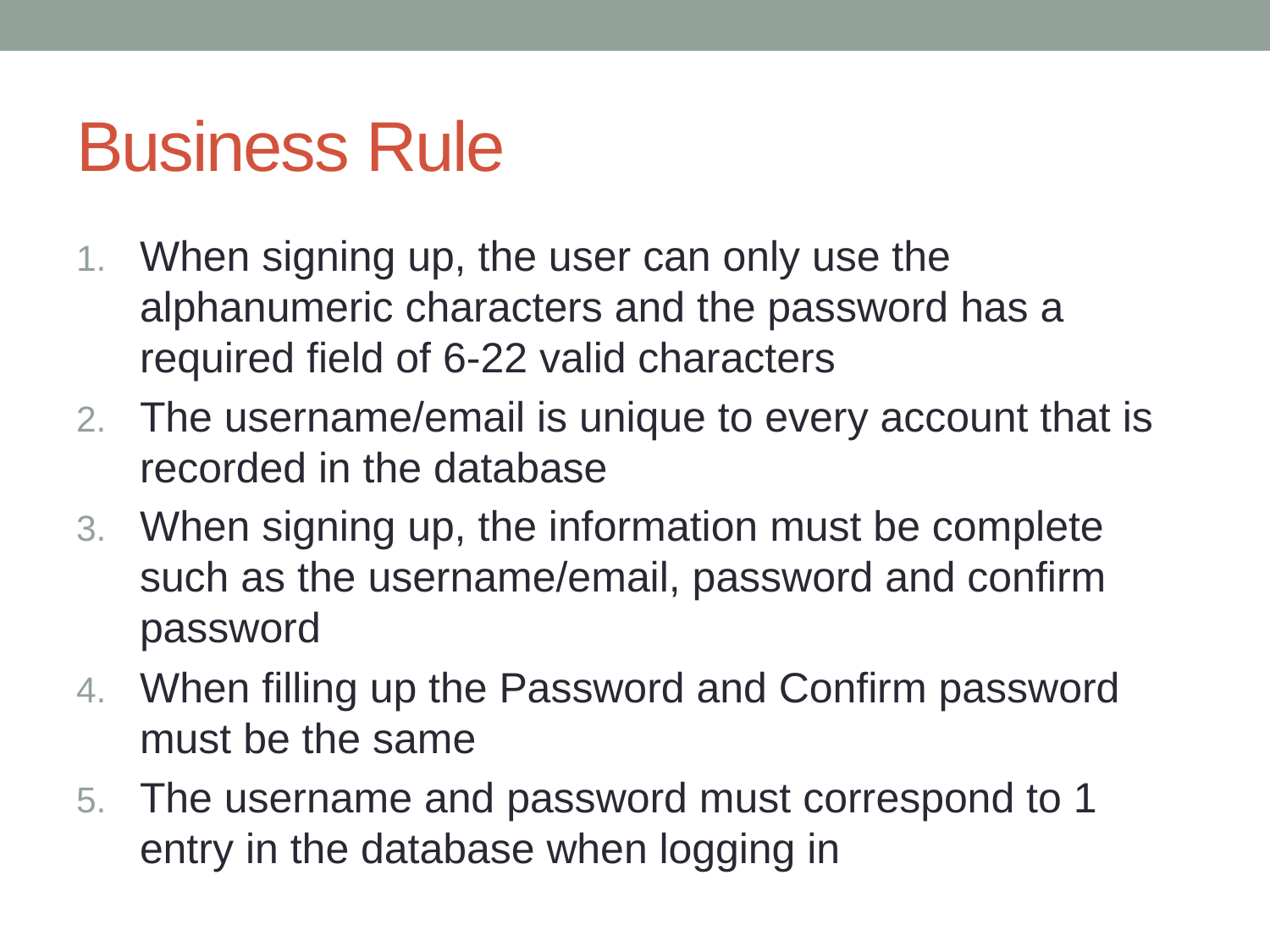

# Business Rule
When signing up, the user can only use the alphanumeric characters and the password has a required field of 6-22 valid characters
The username/email is unique to every account that is recorded in the database
When signing up, the information must be complete such as the username/email, password and confirm password
When filling up the Password and Confirm password must be the same
The username and password must correspond to 1 entry in the database when logging in